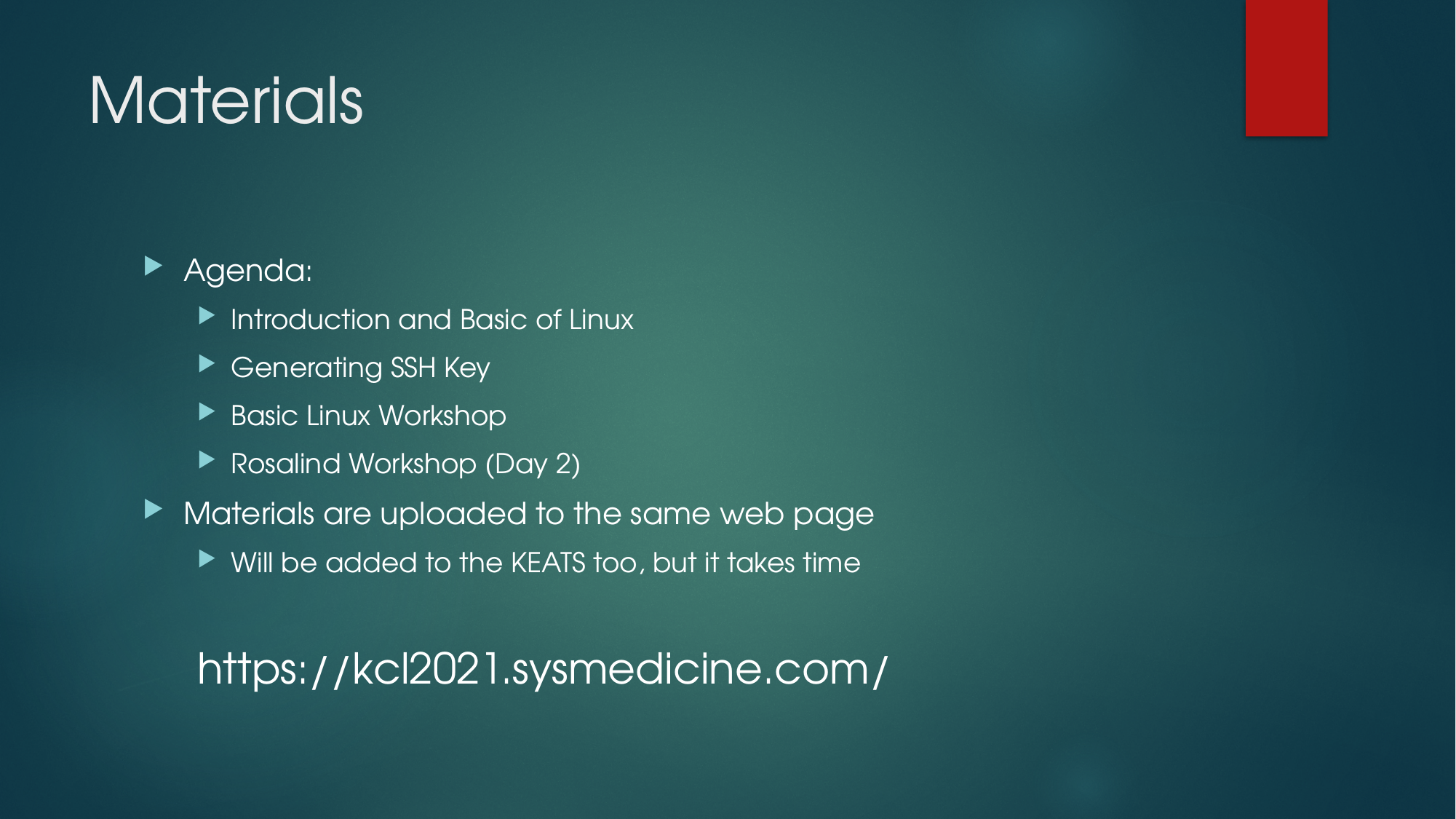

# Materials
Agenda:
Introduction and Basic of Linux
Generating SSH Key
Basic Linux Workshop
Rosalind Workshop (Day 2)
Materials are uploaded to the same web page
Will be added to the KEATS too, but it takes time

https://kcl2021.sysmedicine.com/